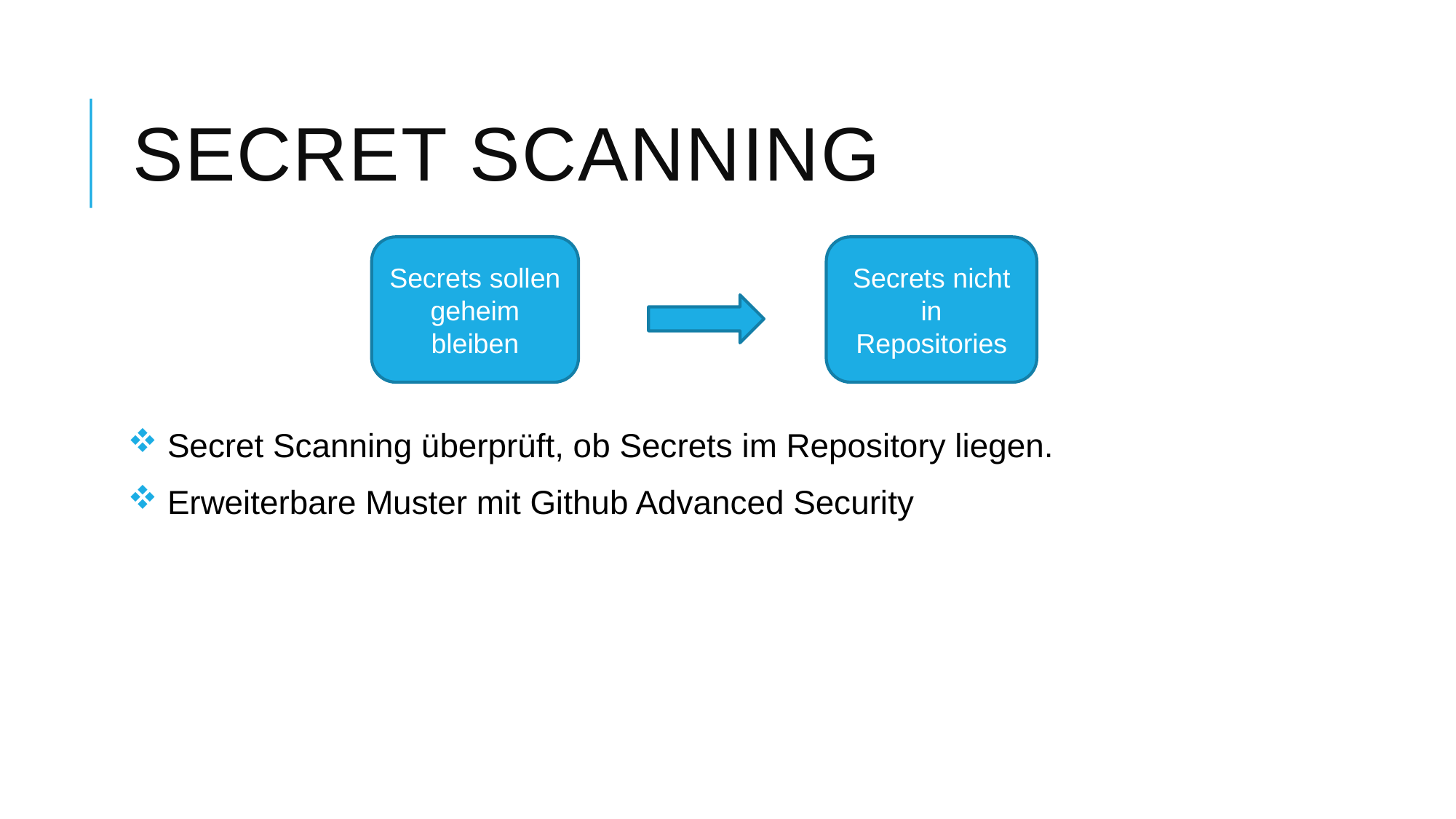

Secret scanning
Secrets sollen geheim bleiben
Secrets nicht in Repositories

 Secret Scanning überprüft, ob Secrets im Repository liegen.
 Erweiterbare Muster mit Github Advanced Security